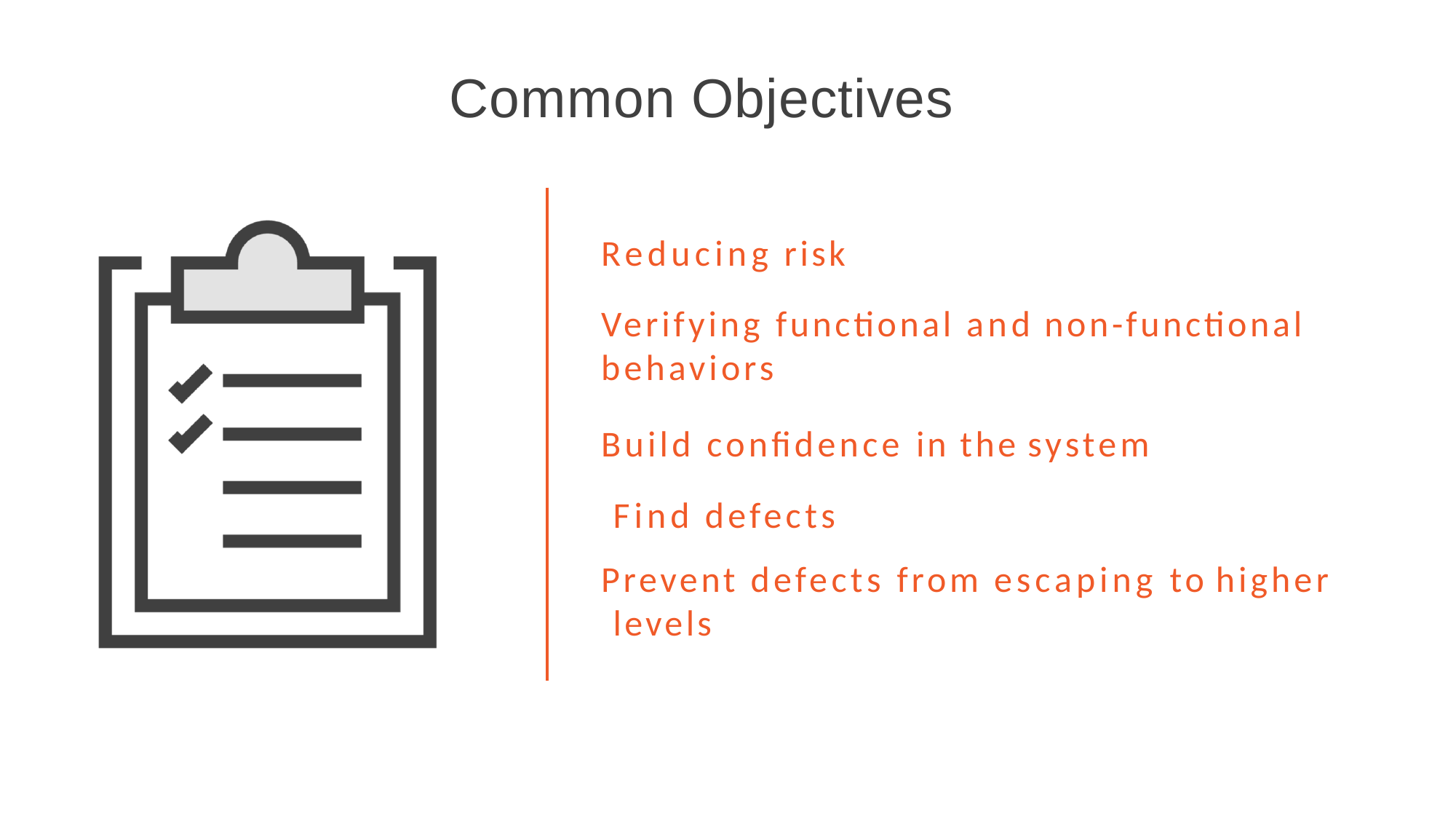

# Common Objectives

Reducing risk
Verifying functional and non-functional  behaviors
Build confidence in the system  Find defects
Prevent defects from escaping to higher  levels